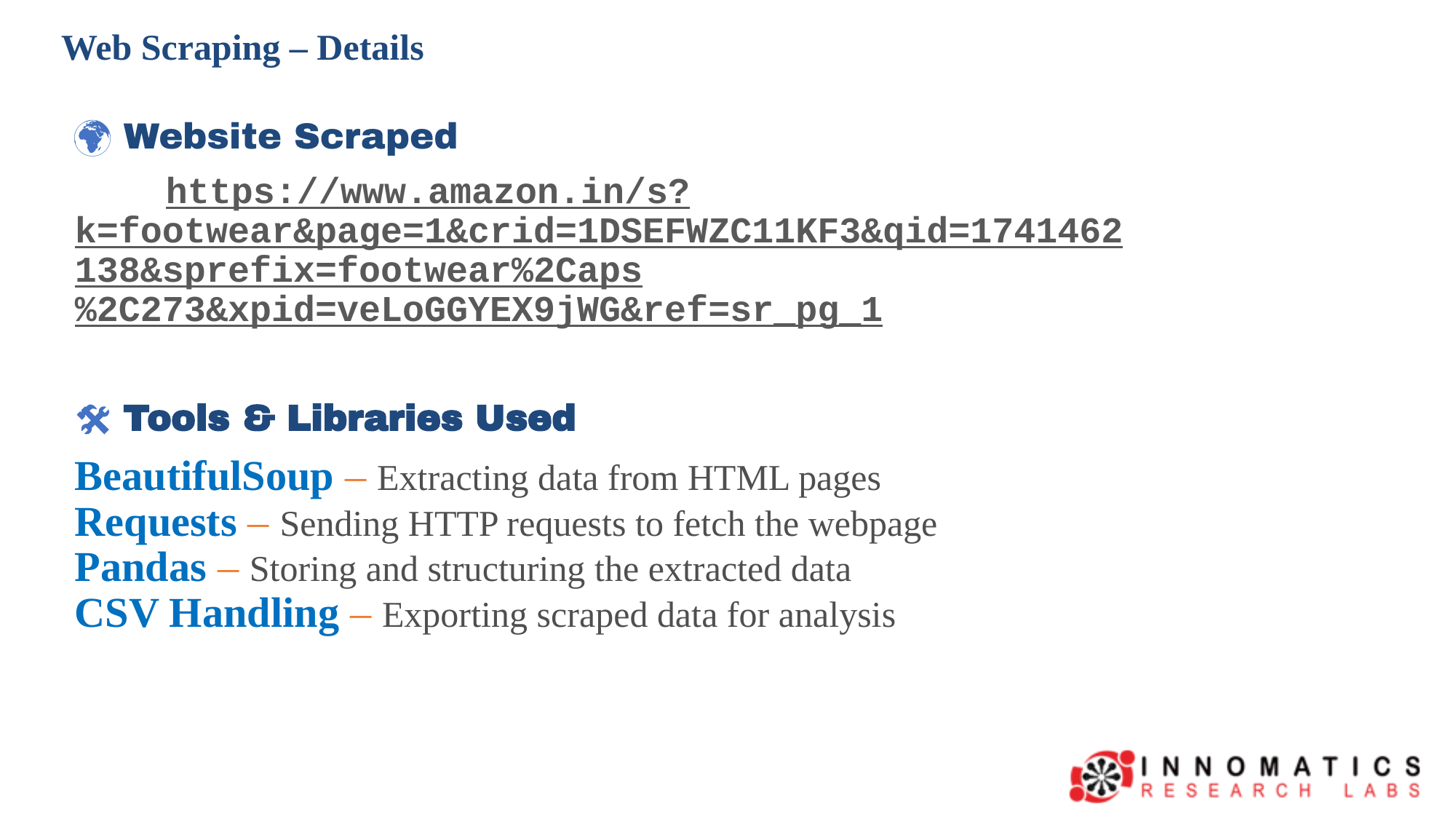

# Web Scraping – Details
🌍 Website Scraped
          https://www.amazon.in/s?k=footwear&page=1&crid=1DSEFWZC11KF3&qid=1741462138&sprefix=footwear%2Caps%2C273&xpid=veLoGGYEX9jWG&ref=sr_pg_1

🛠️ Tools & Libraries Used
BeautifulSoup – Extracting data from HTML pages
Requests – Sending HTTP requests to fetch the webpage
Pandas – Storing and structuring the extracted data
CSV Handling – Exporting scraped data for analysis